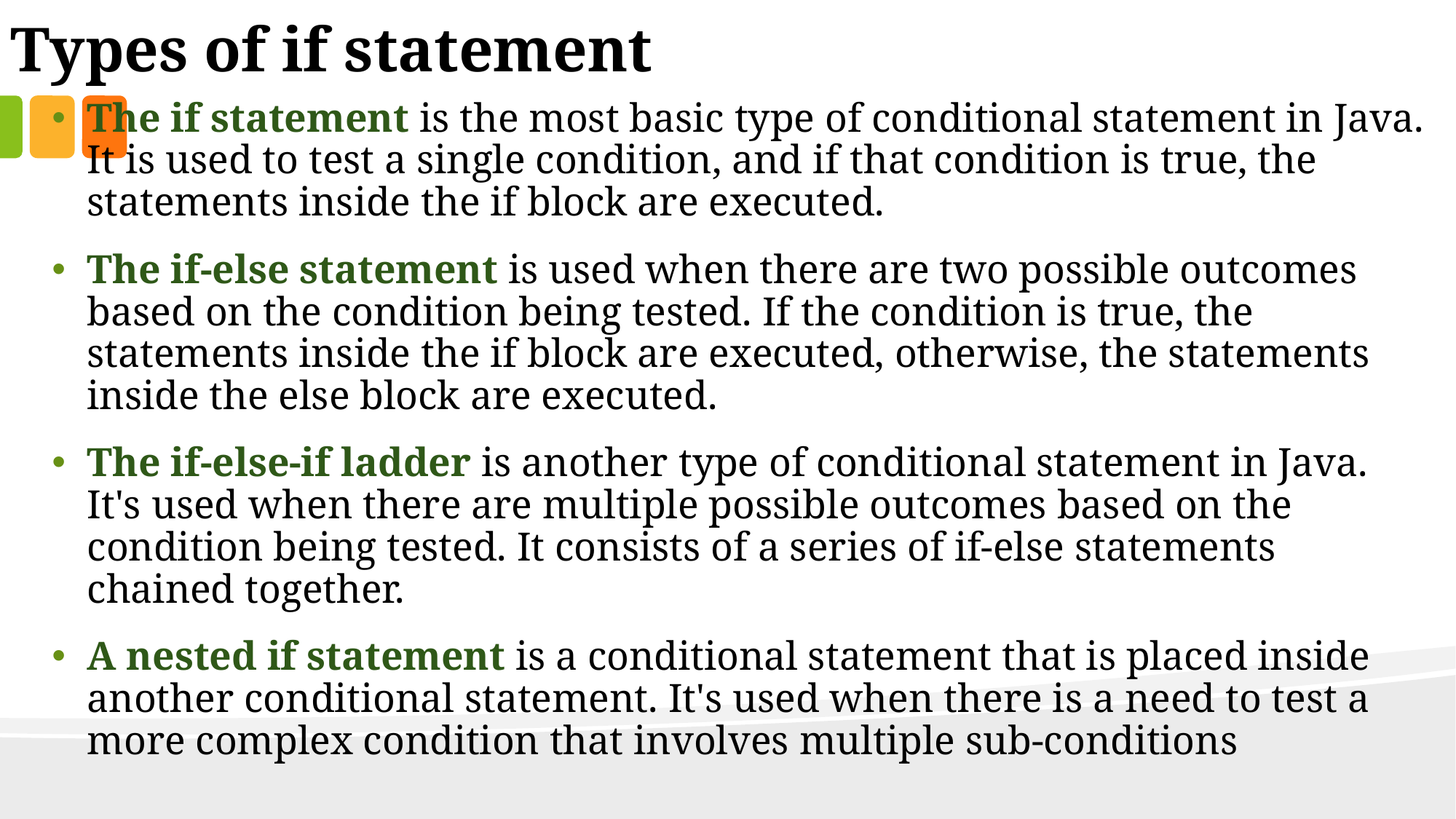

Types of if statement
The if statement is the most basic type of conditional statement in Java. It is used to test a single condition, and if that condition is true, the statements inside the if block are executed.
The if-else statement is used when there are two possible outcomes based on the condition being tested. If the condition is true, the statements inside the if block are executed, otherwise, the statements inside the else block are executed.
The if-else-if ladder is another type of conditional statement in Java. It's used when there are multiple possible outcomes based on the condition being tested. It consists of a series of if-else statements chained together.
A nested if statement is a conditional statement that is placed inside another conditional statement. It's used when there is a need to test a more complex condition that involves multiple sub-conditions